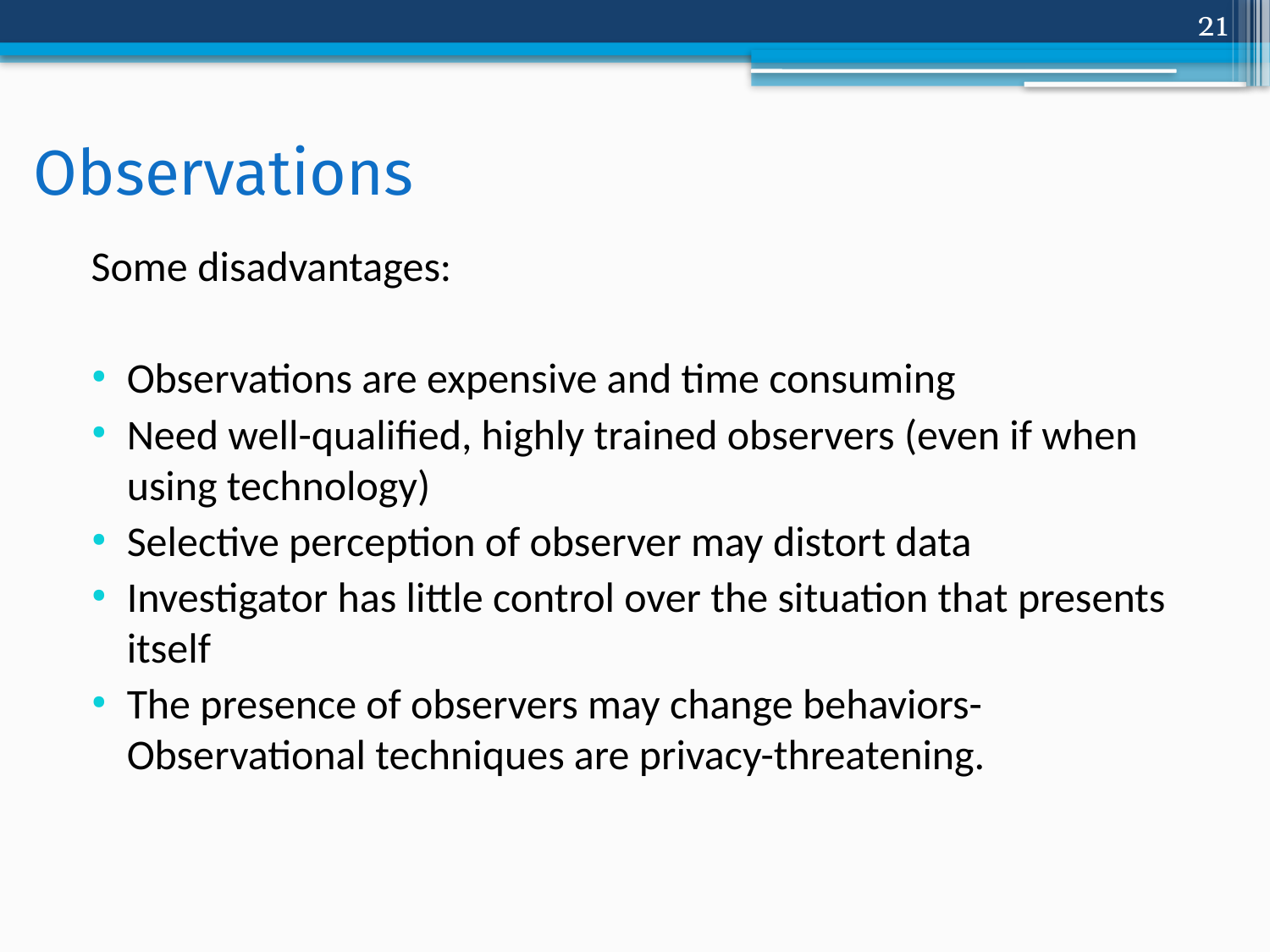

21
Observations
Some disadvantages:

Observations are expensive and time consuming
Need well-qualified, highly trained observers (even if when using technology)
Selective perception of observer may distort data
Investigator has little control over the situation that presents itself
The presence of observers may change behaviors- Observational techniques are privacy-threatening.